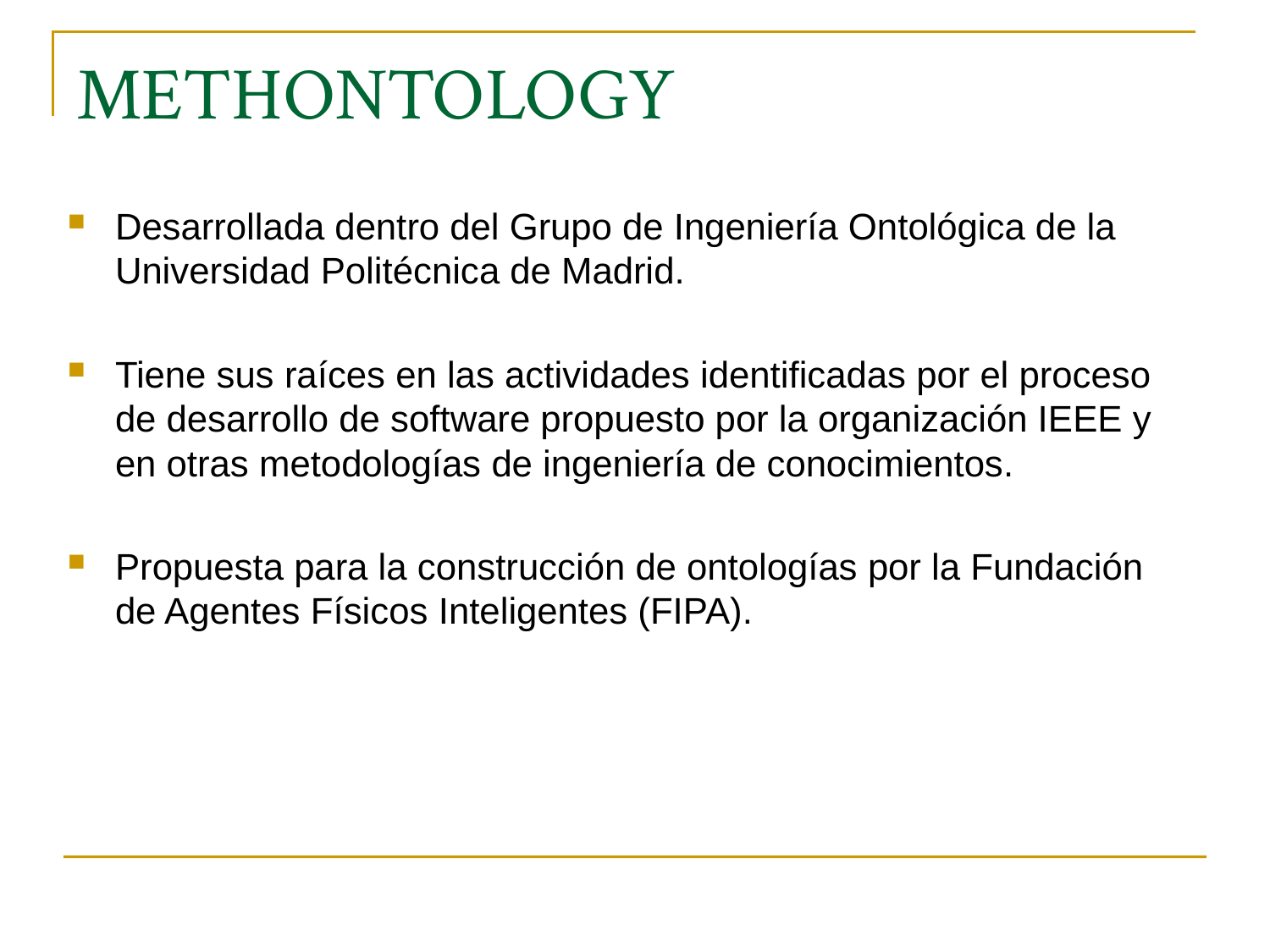

# METHONTOLOGY
Desarrollada dentro del Grupo de Ingeniería Ontológica de la Universidad Politécnica de Madrid.

Tiene sus raíces en las actividades identificadas por el proceso de desarrollo de software propuesto por la organización IEEE y en otras metodologías de ingeniería de conocimientos.

Propuesta para la construcción de ontologías por la Fundación de Agentes Físicos Inteligentes (FIPA).